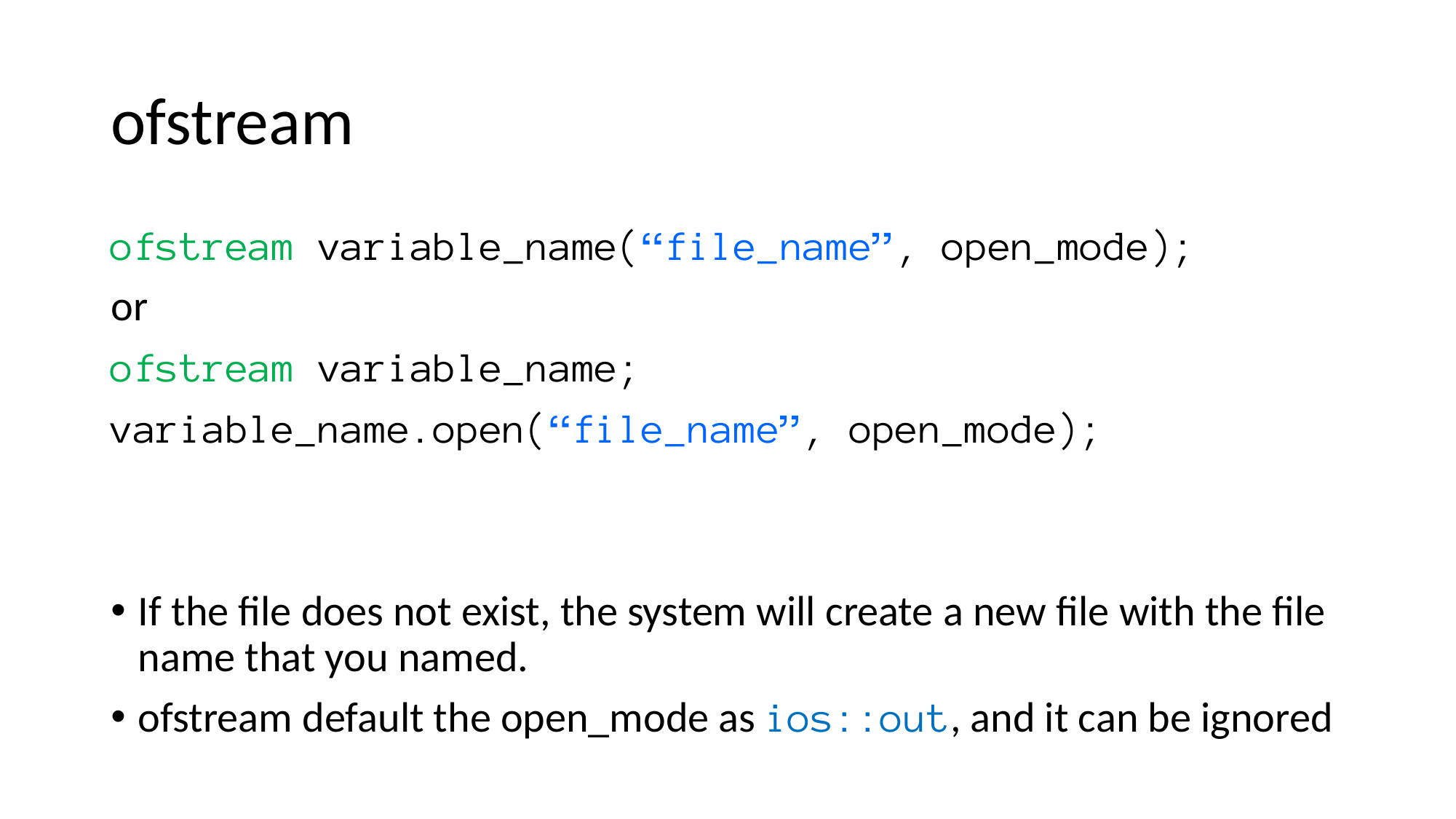

# ofstream
ofstream variable_name(“file_name”, open_mode);
or
ofstream variable_name;
variable_name.open(“file_name”, open_mode);

If the file does not exist, the system will create a new file with the file name that you named.
ofstream default the open_mode as ios::out, and it can be ignored